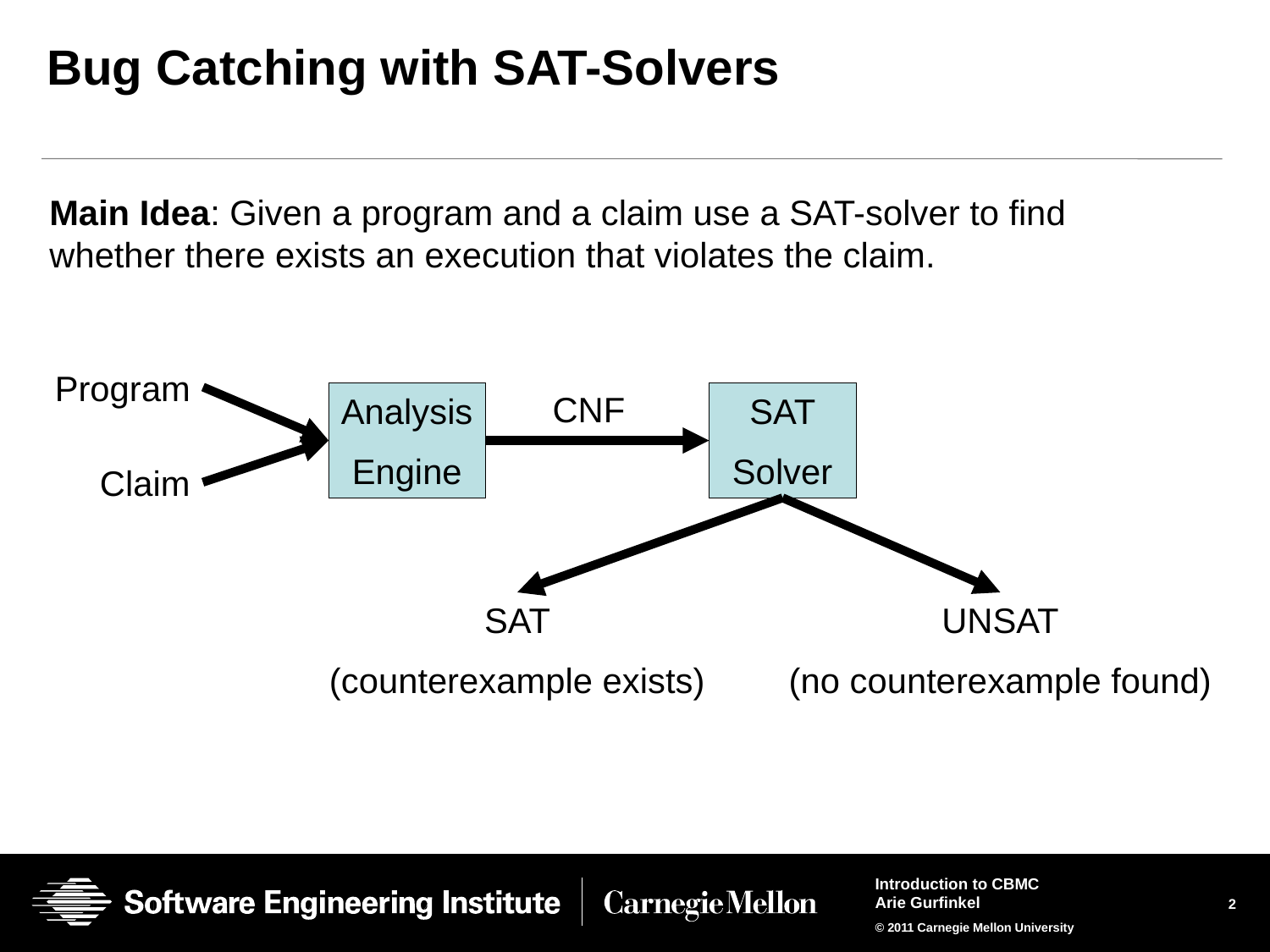

# Bug Catching with SAT-Solvers
Main Idea: Given a program and a claim use a SAT-solver to find whether there exists an execution that violates the claim.

Program
Analysis
Engine
CNF
SAT
Solver
Claim
SAT
(counterexample exists)
UNSAT
(no counterexample found)